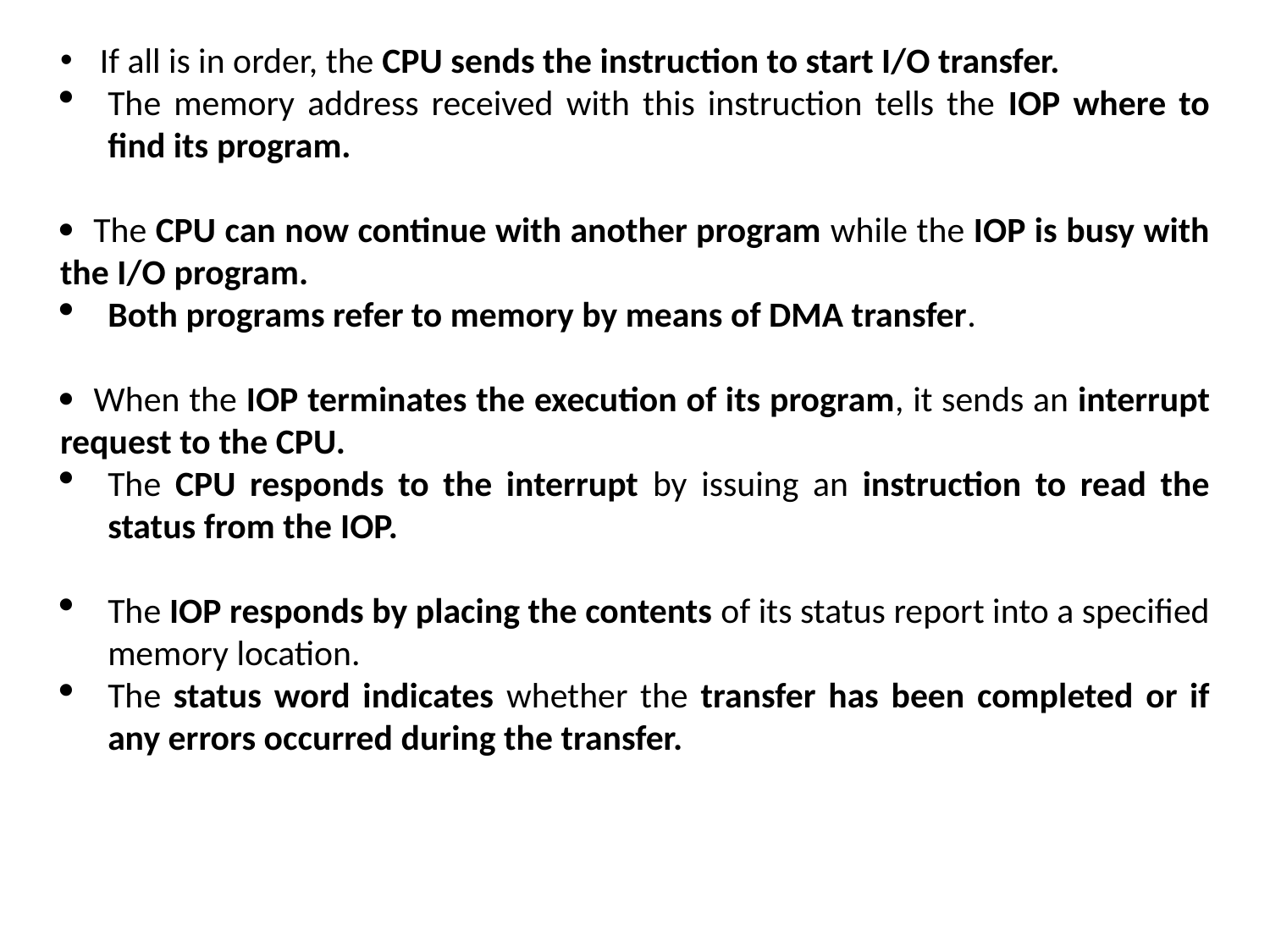

If all is in order, the CPU sends the instruction to start I/O transfer.
The memory address received with this instruction tells the IOP where to find its program.

• The CPU can now continue with another program while the IOP is busy with the I/O program.
Both programs refer to memory by means of DMA transfer.

• When the IOP terminates the execution of its program, it sends an interrupt request to the CPU.
The CPU responds to the interrupt by issuing an instruction to read the status from the IOP.

The IOP responds by placing the contents of its status report into a specified memory location.
The status word indicates whether the transfer has been completed or if any errors occurred during the transfer.